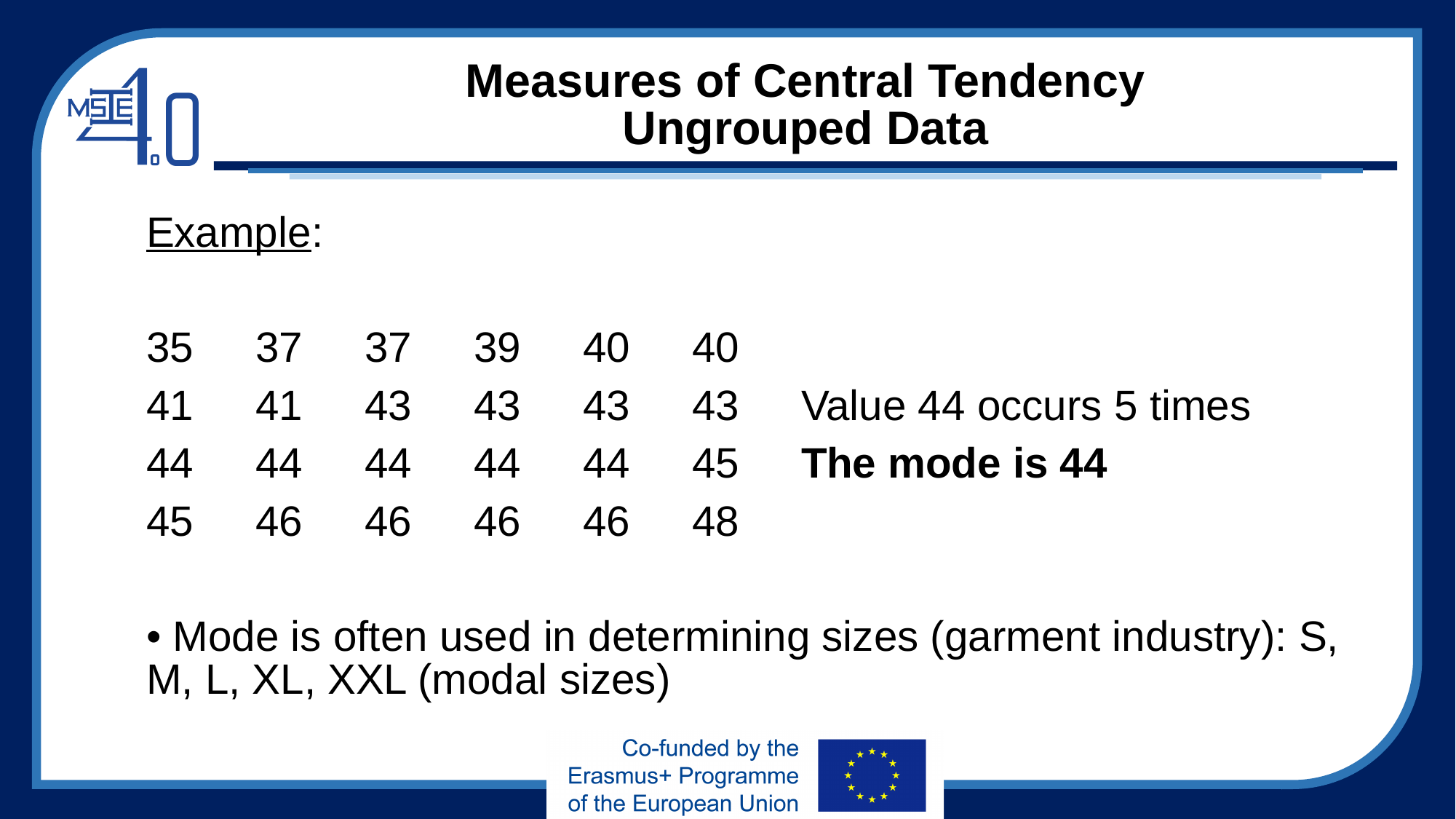

# Measures of Central Tendency Ungrouped Data
Example:

35	37	37	39	40	40
41	41	43	43	43	43	Value 44 occurs 5 times
44	44	44	44	44	45	The mode is 44
45	46	46	46	46	48

• Mode is often used in determining sizes (garment industry): S, M, L, XL, XXL (modal sizes)